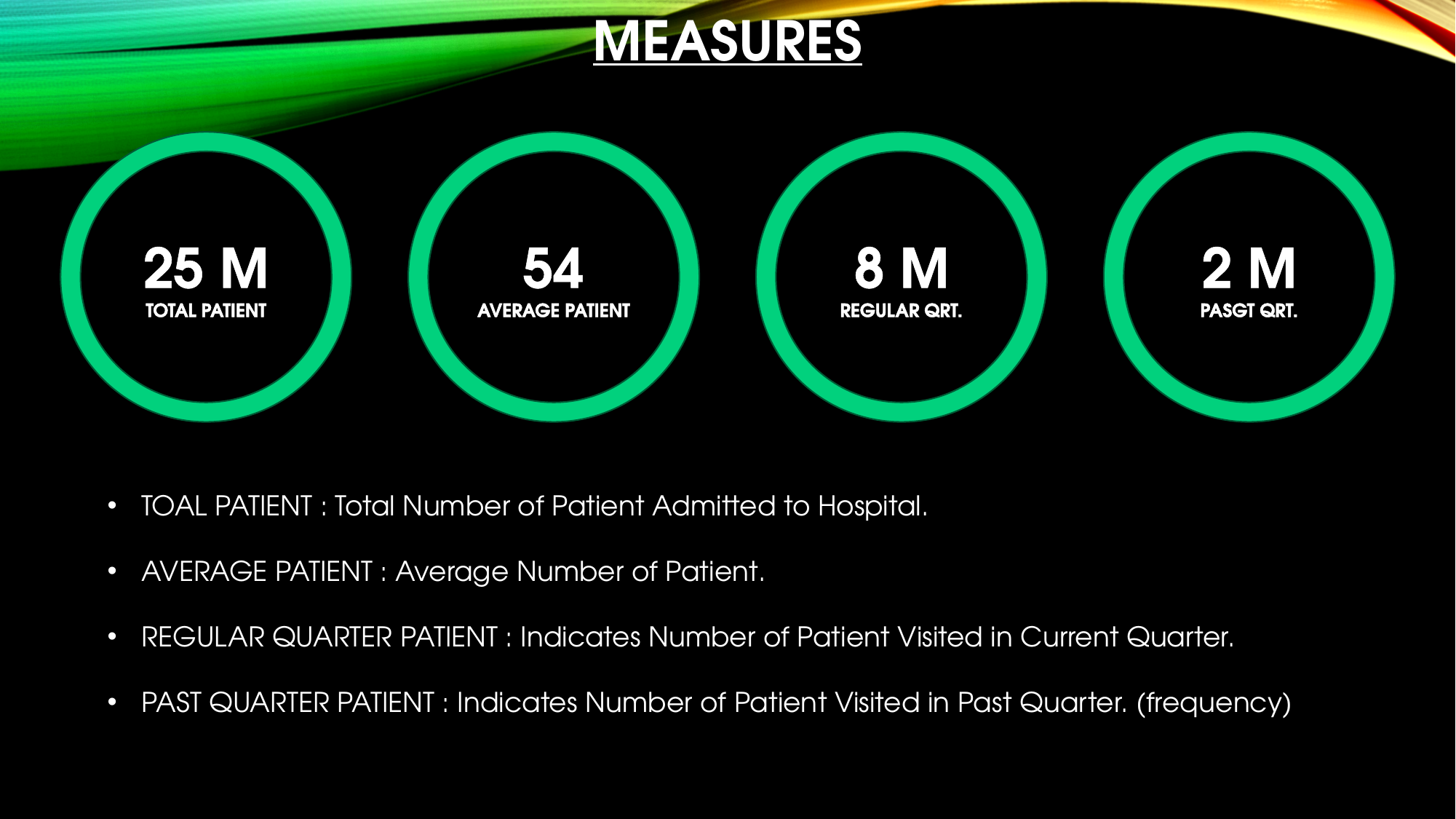

# MEASURES

25 M
TOTAL PATIENT

54
AVERAGE PATIENT

8 M
REGULAR QRT.

2 M
PASGT QRT.
TOAL PATIENT : Total Number of Patient Admitted to Hospital.

AVERAGE PATIENT : Average Number of Patient.

REGULAR QUARTER PATIENT : Indicates Number of Patient Visited in Current Quarter.

PAST QUARTER PATIENT : Indicates Number of Patient Visited in Past Quarter. (frequency)